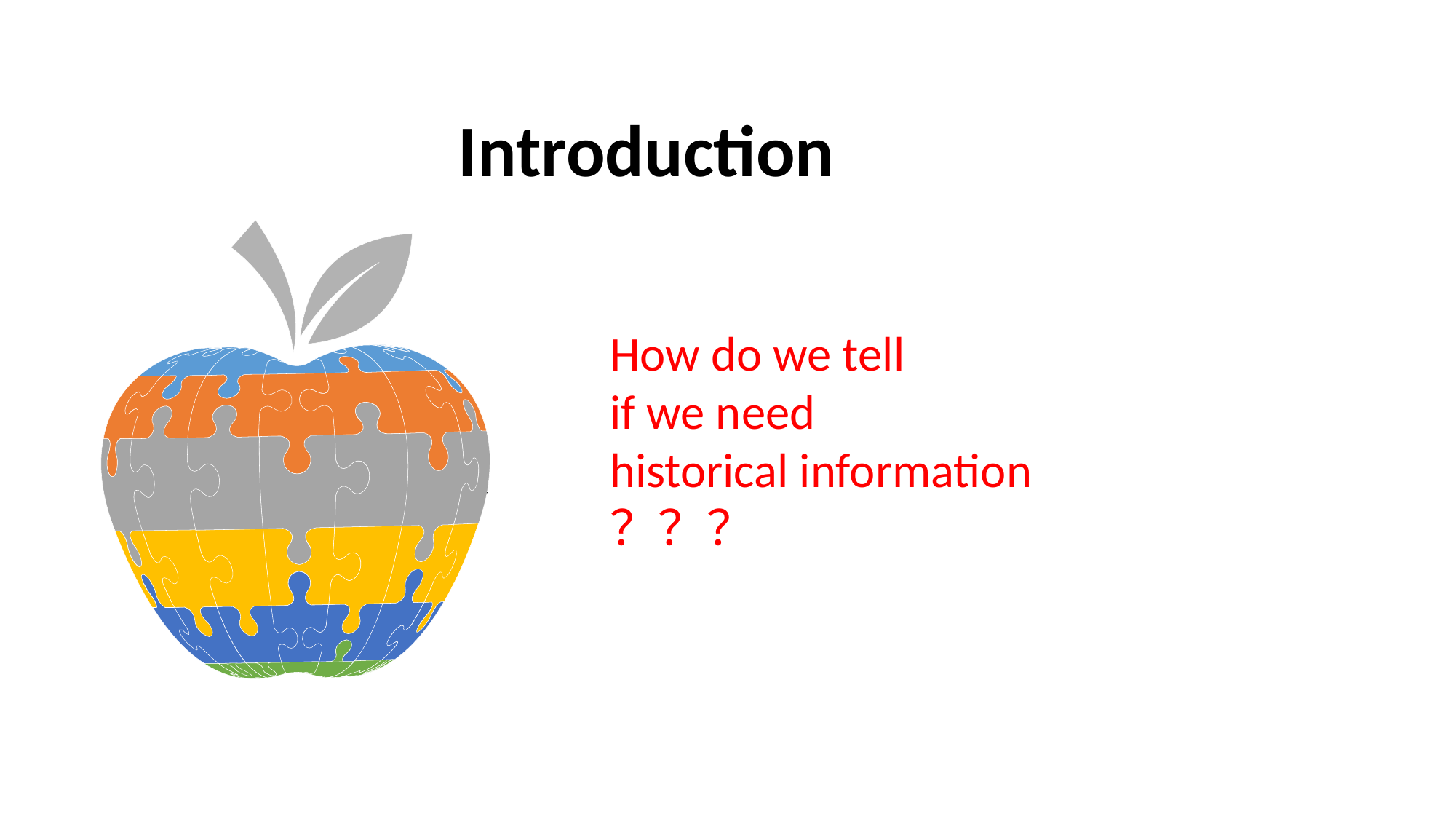

Introduction

How do we tell
if we need
historical information
？？？